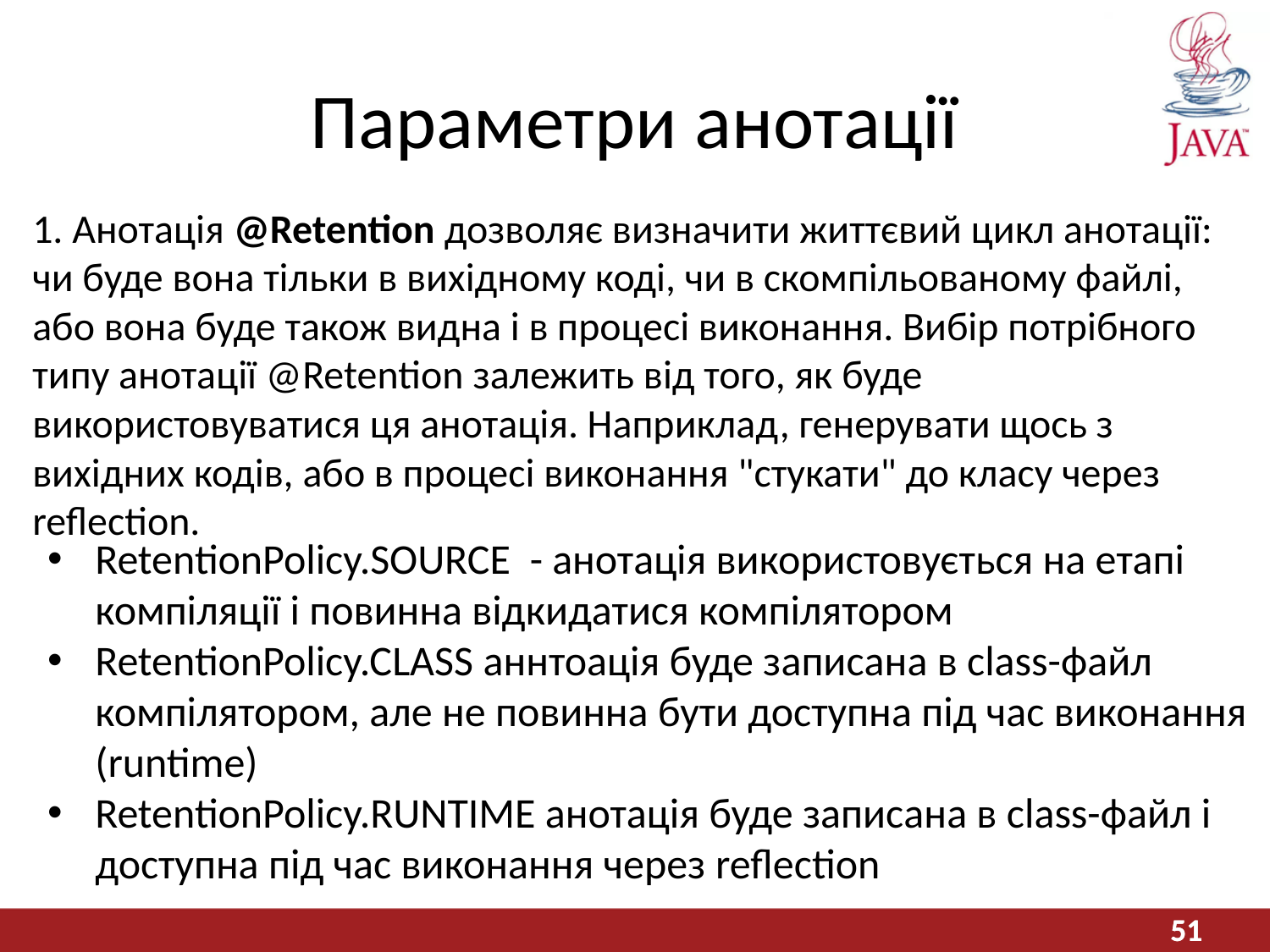

# Параметри анотації
1. Анотація @Retention дозволяє визначити життєвий цикл анотації: чи буде вона тільки в вихідному коді, чи в скомпільованому файлі, або вона буде також видна і в процесі виконання. Вибір потрібного типу анотації @Retention залежить від того, як буде використовуватися ця анотація. Наприклад, генерувати щось з вихідних кодів, або в процесі виконання "стукати" до класу через reflection.
RetentionPolicy.SOURCE  - анотація використовується на етапі компіляції і повинна відкидатися компілятором
RetentionPolicy.CLASS аннтоація буде записана в class-файл компілятором, але не повинна бути доступна під час виконання (runtime)
RetentionPolicy.RUNTIME анотація буде записана в class-файл і доступна під час виконання через reflection